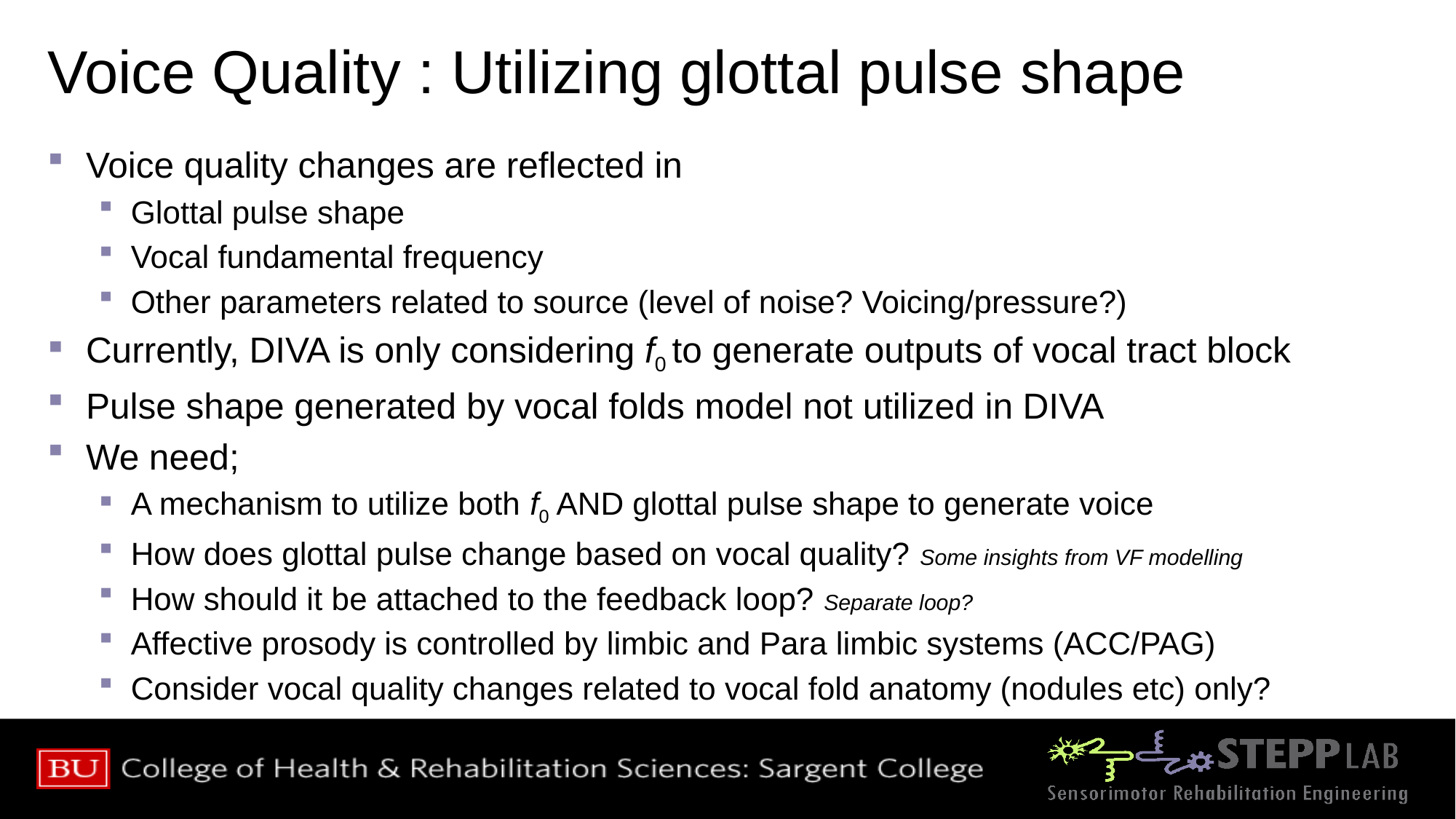

# Voice Quality : Utilizing glottal pulse shape
Voice quality changes are reflected in
Glottal pulse shape
Vocal fundamental frequency
Other parameters related to source (level of noise? Voicing/pressure?)
Currently, DIVA is only considering f0 to generate outputs of vocal tract block
Pulse shape generated by vocal folds model not utilized in DIVA
We need;
A mechanism to utilize both f0 AND glottal pulse shape to generate voice
How does glottal pulse change based on vocal quality? Some insights from VF modelling
How should it be attached to the feedback loop? Separate loop?
Affective prosody is controlled by limbic and Para limbic systems (ACC/PAG)
Consider vocal quality changes related to vocal fold anatomy (nodules etc) only?